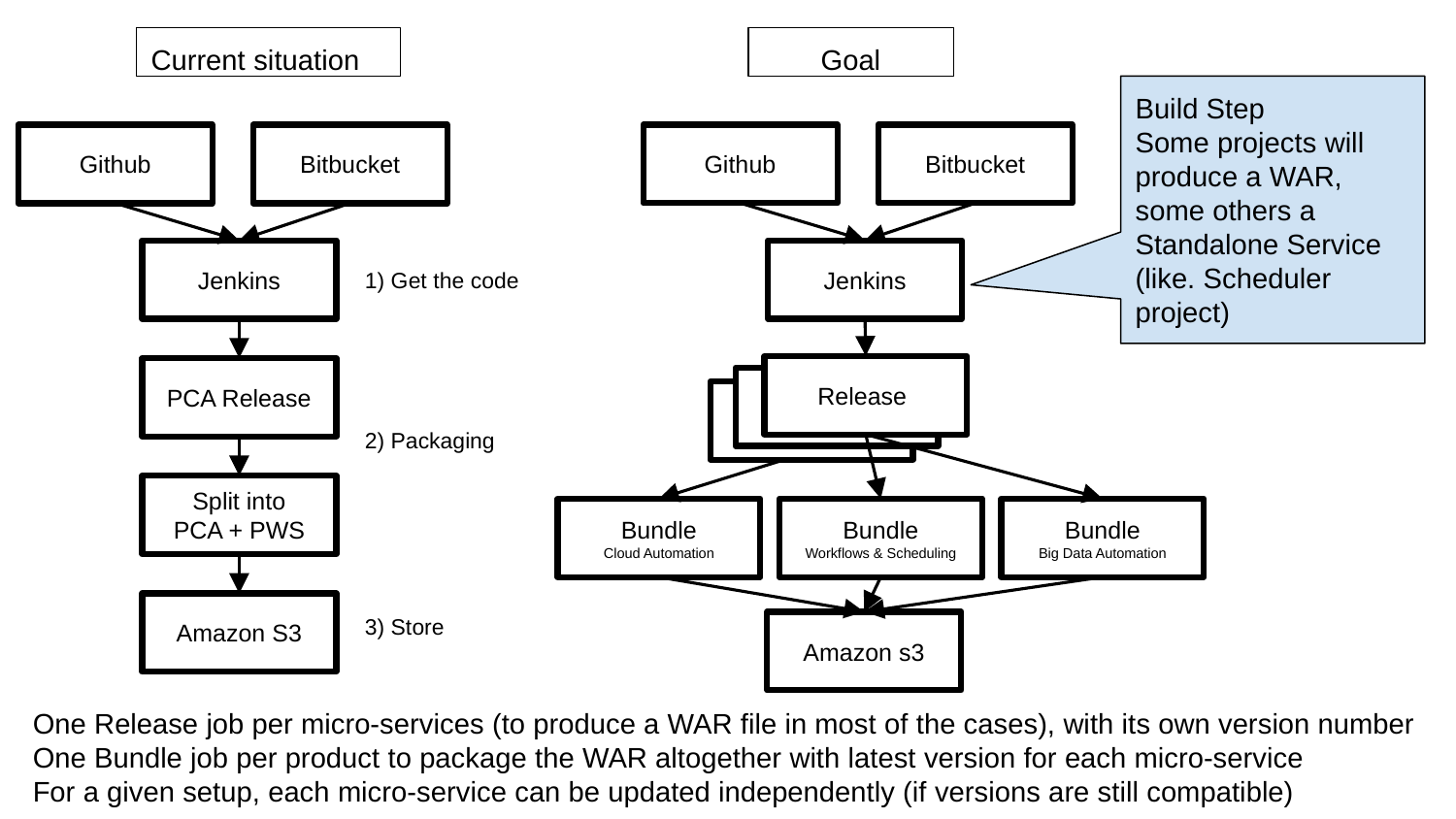

Current situation
Goal
Build Step
Some projects will produce a WAR, some others a Standalone Service (like. Scheduler project)
Github
Bitbucket
Github
Bitbucket
Jenkins
Jenkins
1) Get the code

2) Packaging

3) Store

Release
PCA Release

Split into
PCA + PWS
Bundle
Cloud Automation
Bundle
Workflows & Scheduling
Bundle
Big Data Automation
Amazon S3
Amazon s3
One Release job per micro-services (to produce a WAR file in most of the cases), with its own version number
One Bundle job per product to package the WAR altogether with latest version for each micro-service
For a given setup, each micro-service can be updated independently (if versions are still compatible)